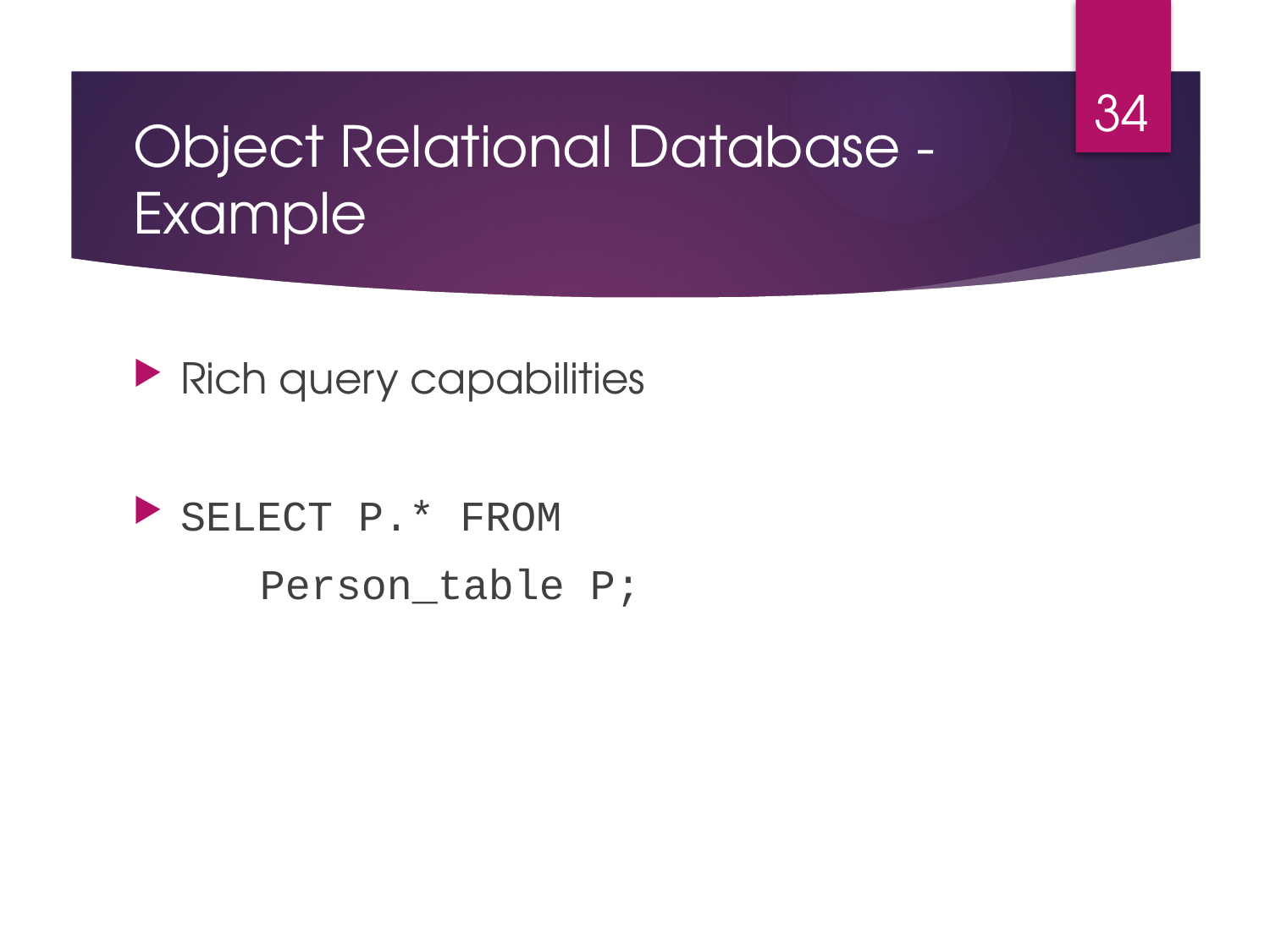

34
# Object Relational Database - Example
Rich query capabilities

SELECT P.* FROM
	Person_table P;